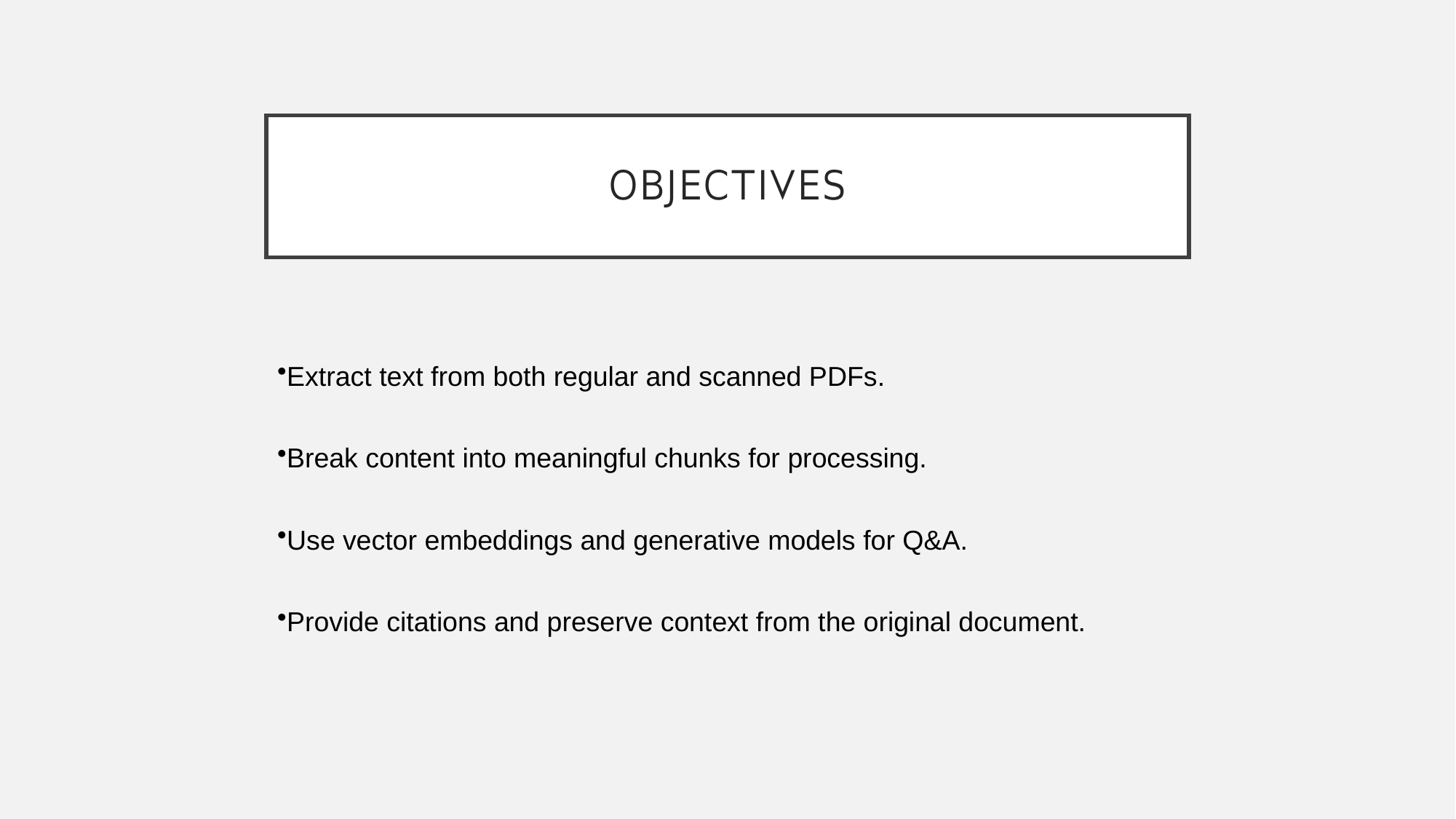

# Objectives
Extract text from both regular and scanned PDFs.
Break content into meaningful chunks for processing.
Use vector embeddings and generative models for Q&A.
Provide citations and preserve context from the original document.